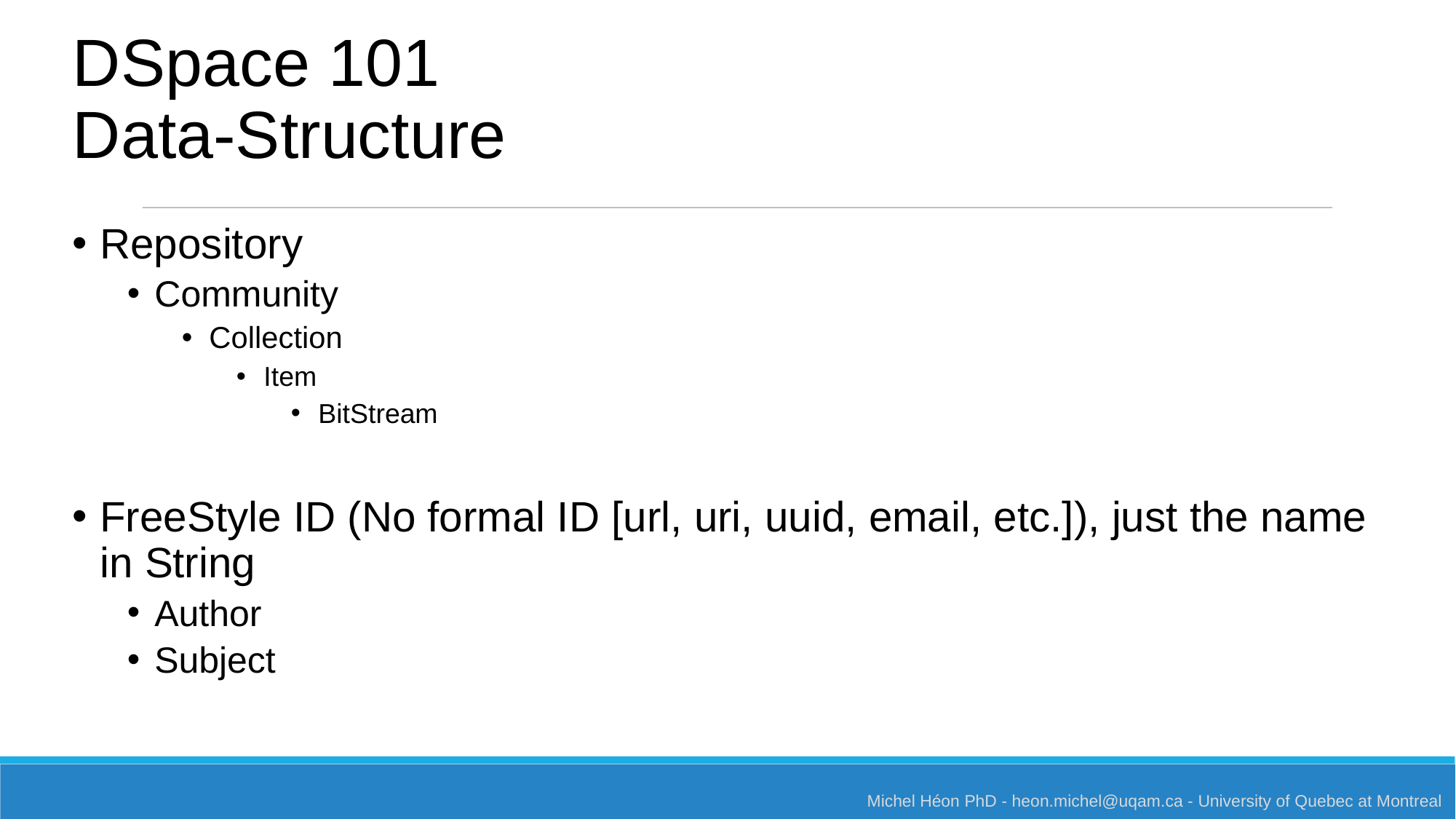

# DSpace 101 Data-Structure
Repository
Community
Collection
Item
BitStream

FreeStyle ID (No formal ID [url, uri, uuid, email, etc.]), just the name in String
Author
Subject
Michel Héon PhD - heon.michel@uqam.ca - University of Quebec at Montreal